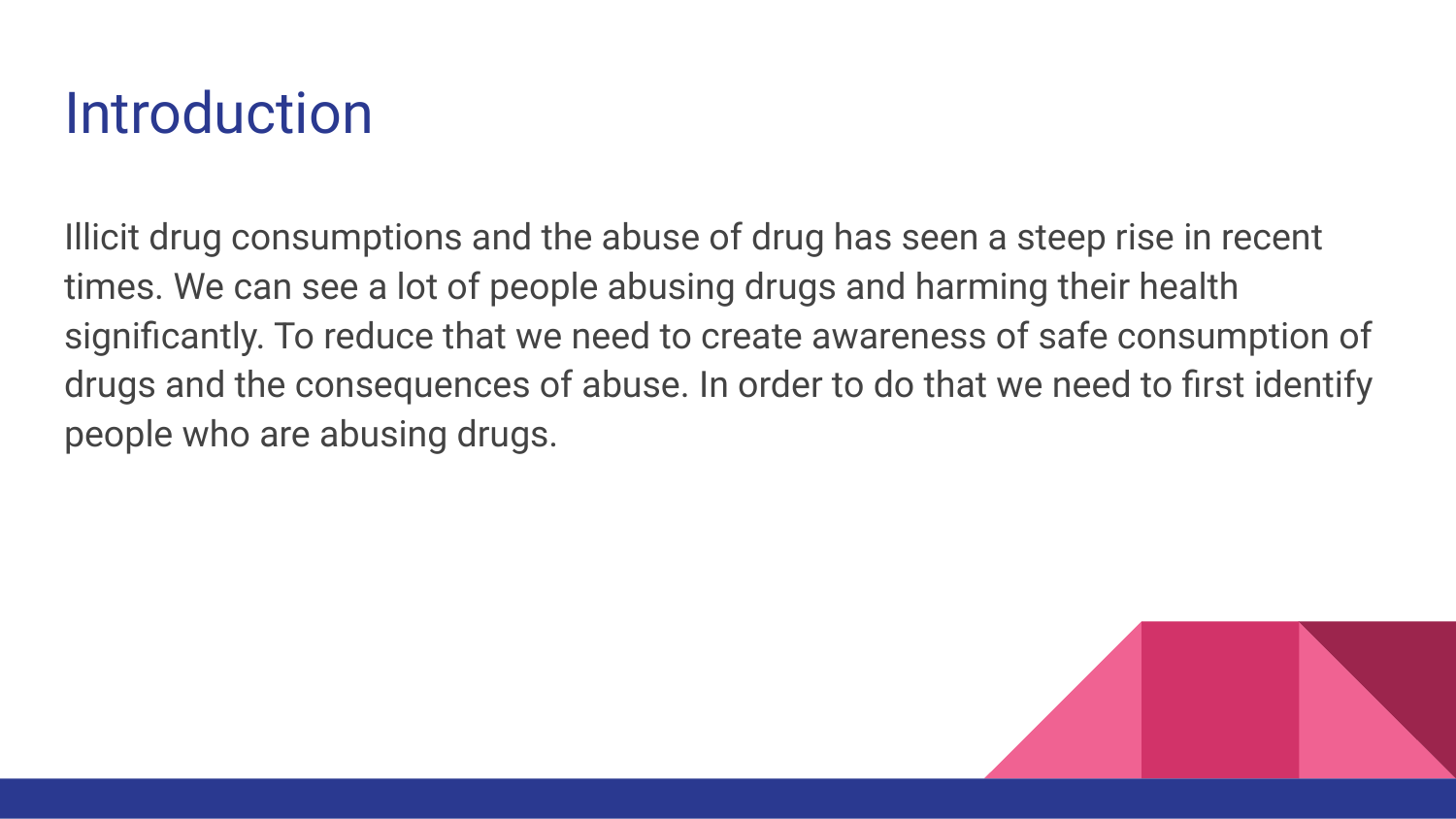

# Introduction
Illicit drug consumptions and the abuse of drug has seen a steep rise in recent times. We can see a lot of people abusing drugs and harming their health significantly. To reduce that we need to create awareness of safe consumption of drugs and the consequences of abuse. In order to do that we need to first identify people who are abusing drugs.